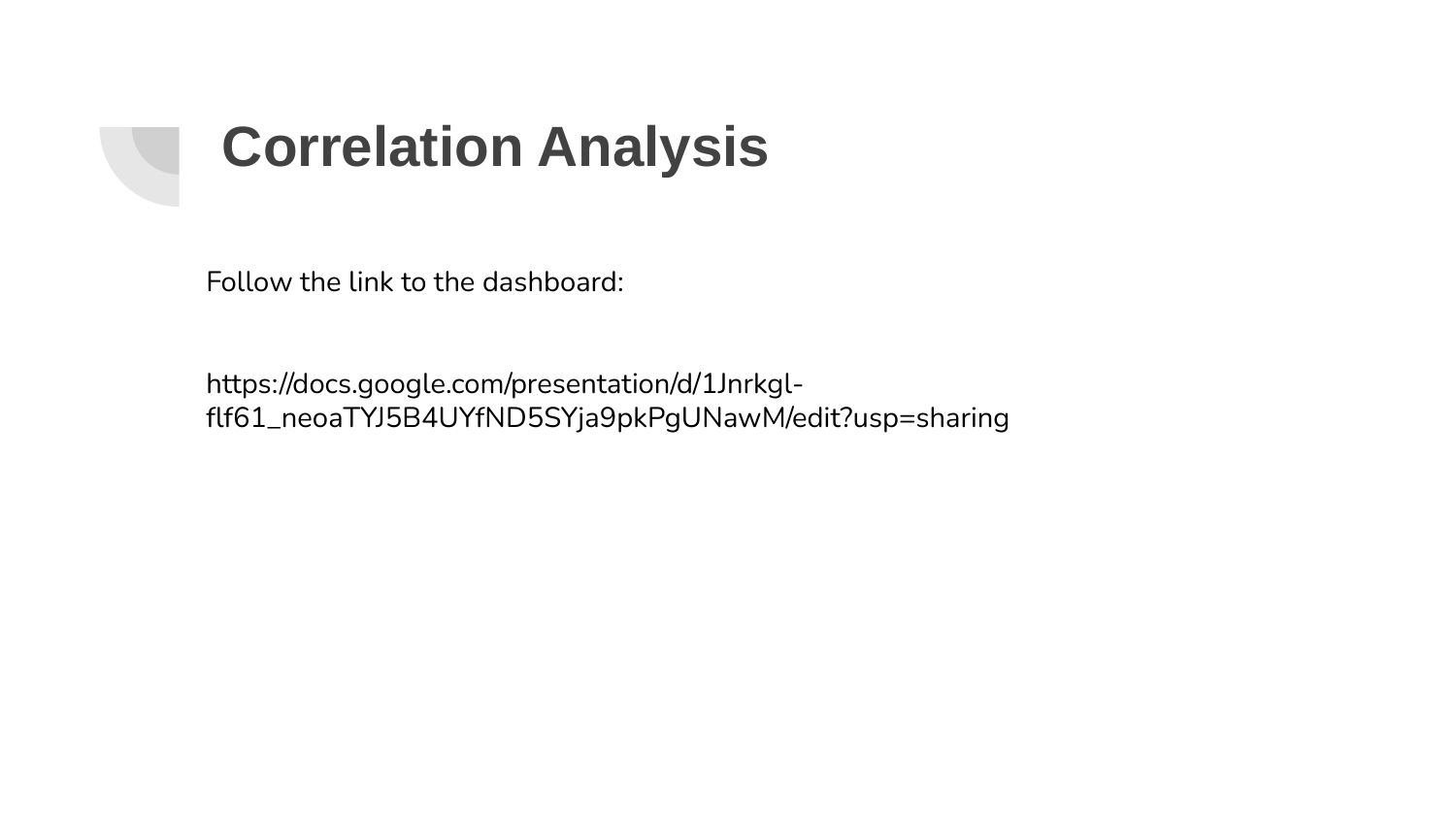

# Correlation Analysis
Follow the link to the dashboard:

https://docs.google.com/presentation/d/1Jnrkgl-flf61_neoaTYJ5B4UYfND5SYja9pkPgUNawM/edit?usp=sharing